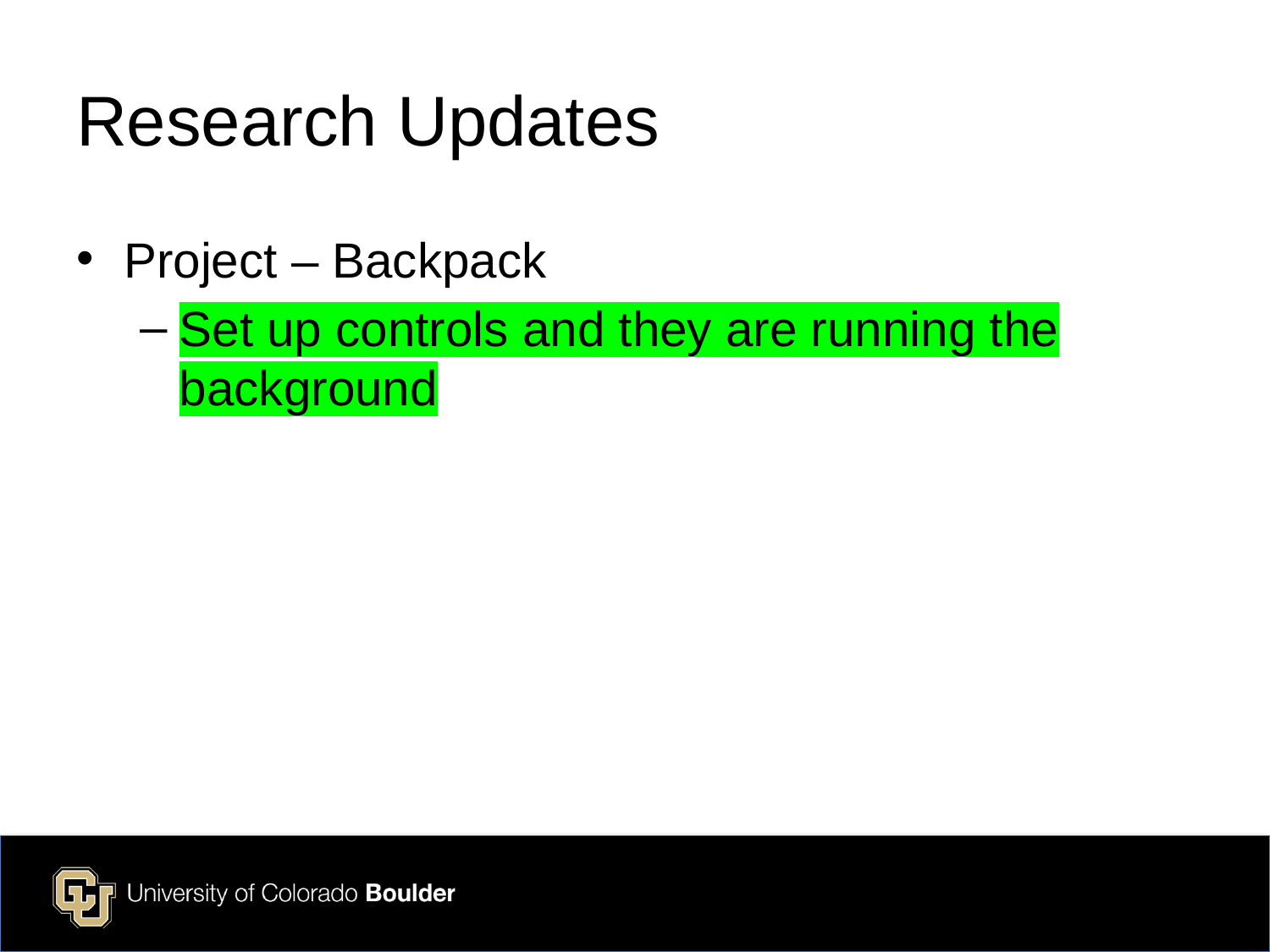

# Research Updates
Project – Backpack
Set up controls and they are running the background